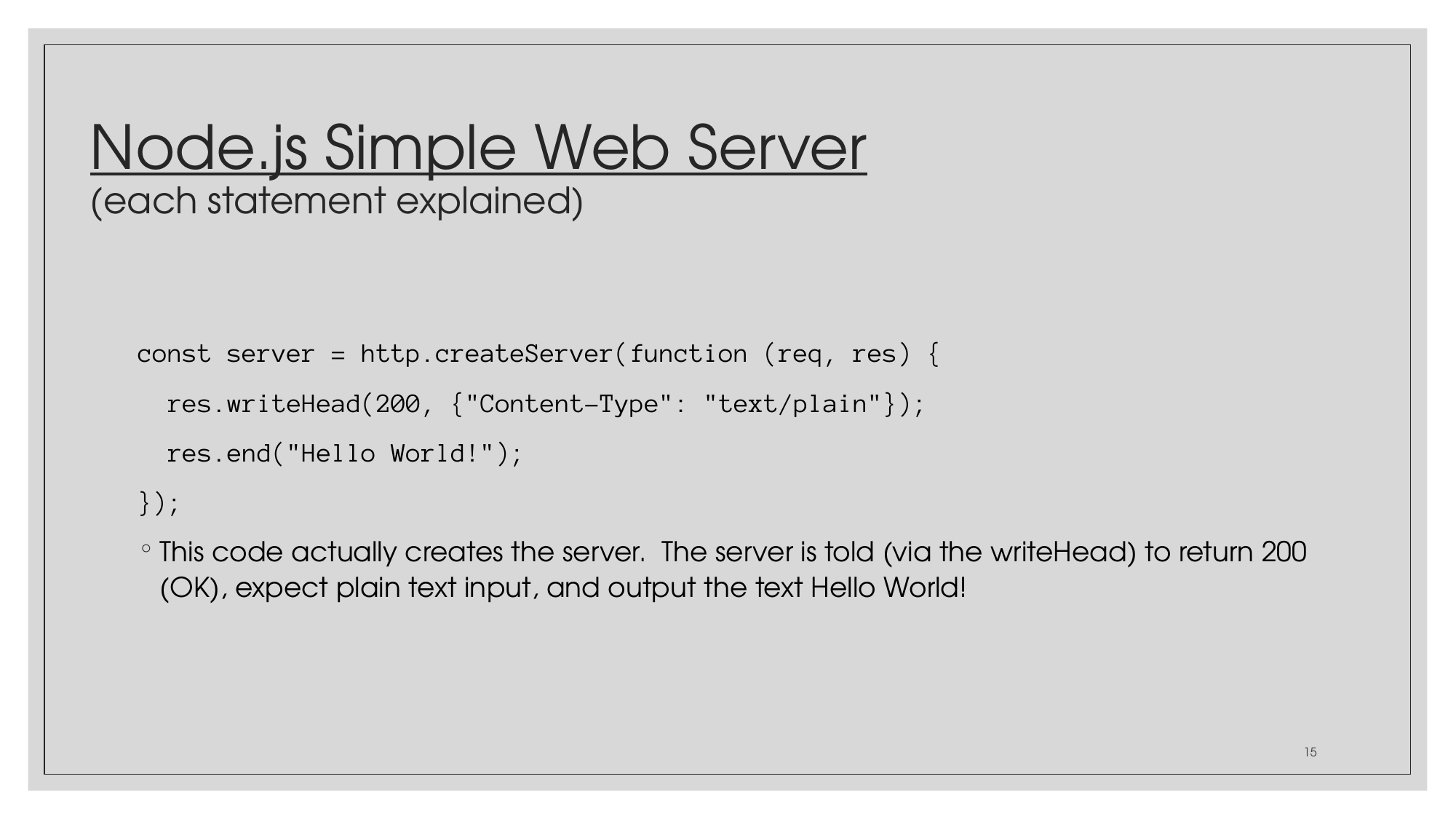

# Node.js Simple Web Server (each statement explained)
const server = http.createServer(function (req, res) {
  res.writeHead(200, {"Content-Type": "text/plain"});
  res.end("Hello World!");
});
This code actually creates the server.  The server is told (via the writeHead) to return 200 (OK), expect plain text input, and output the text Hello World!
15